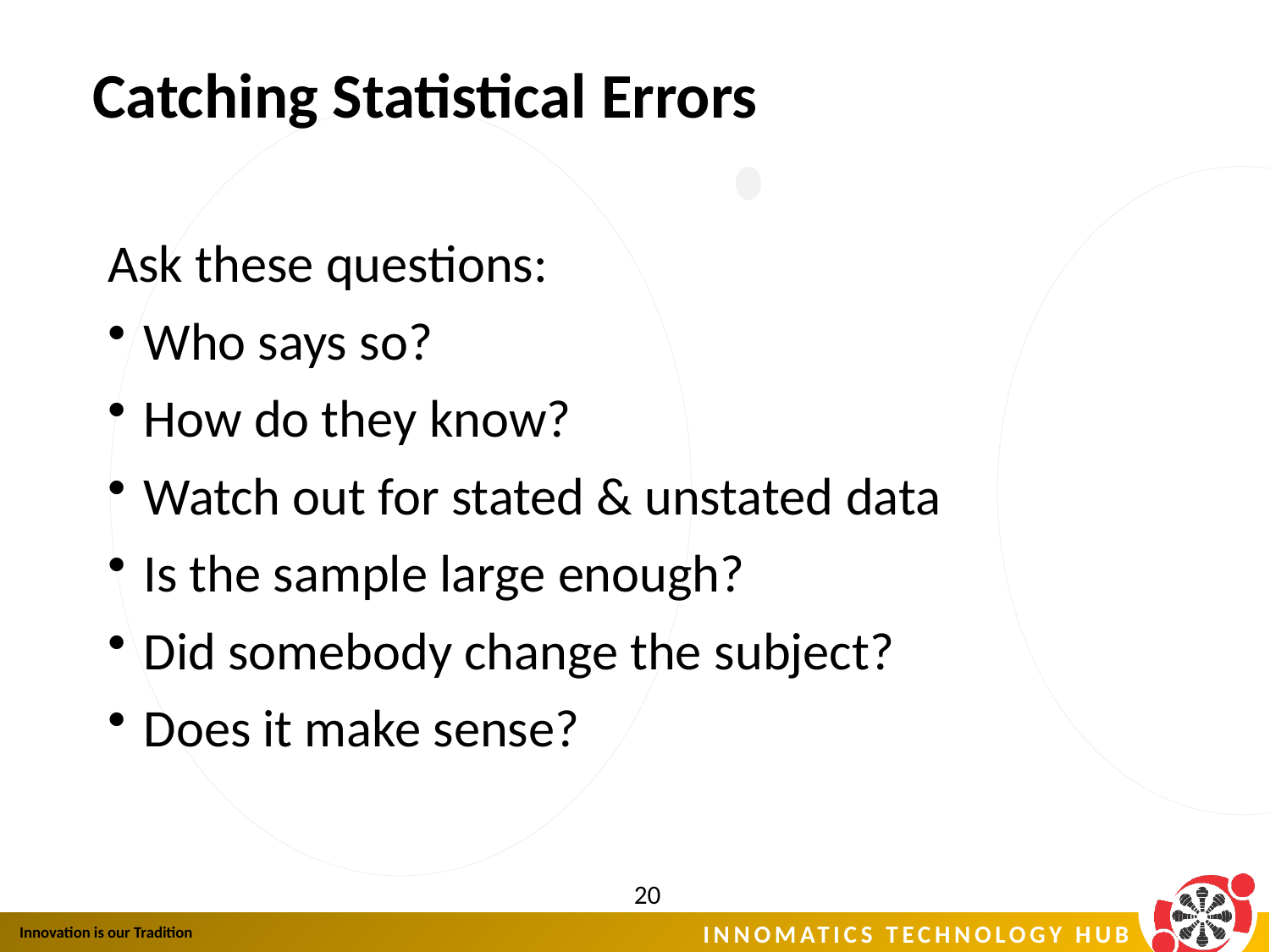

# Catching Statistical Errors
Ask these questions:
Who says so?
How do they know?
Watch out for stated & unstated data
Is the sample large enough?
Did somebody change the subject?
Does it make sense?